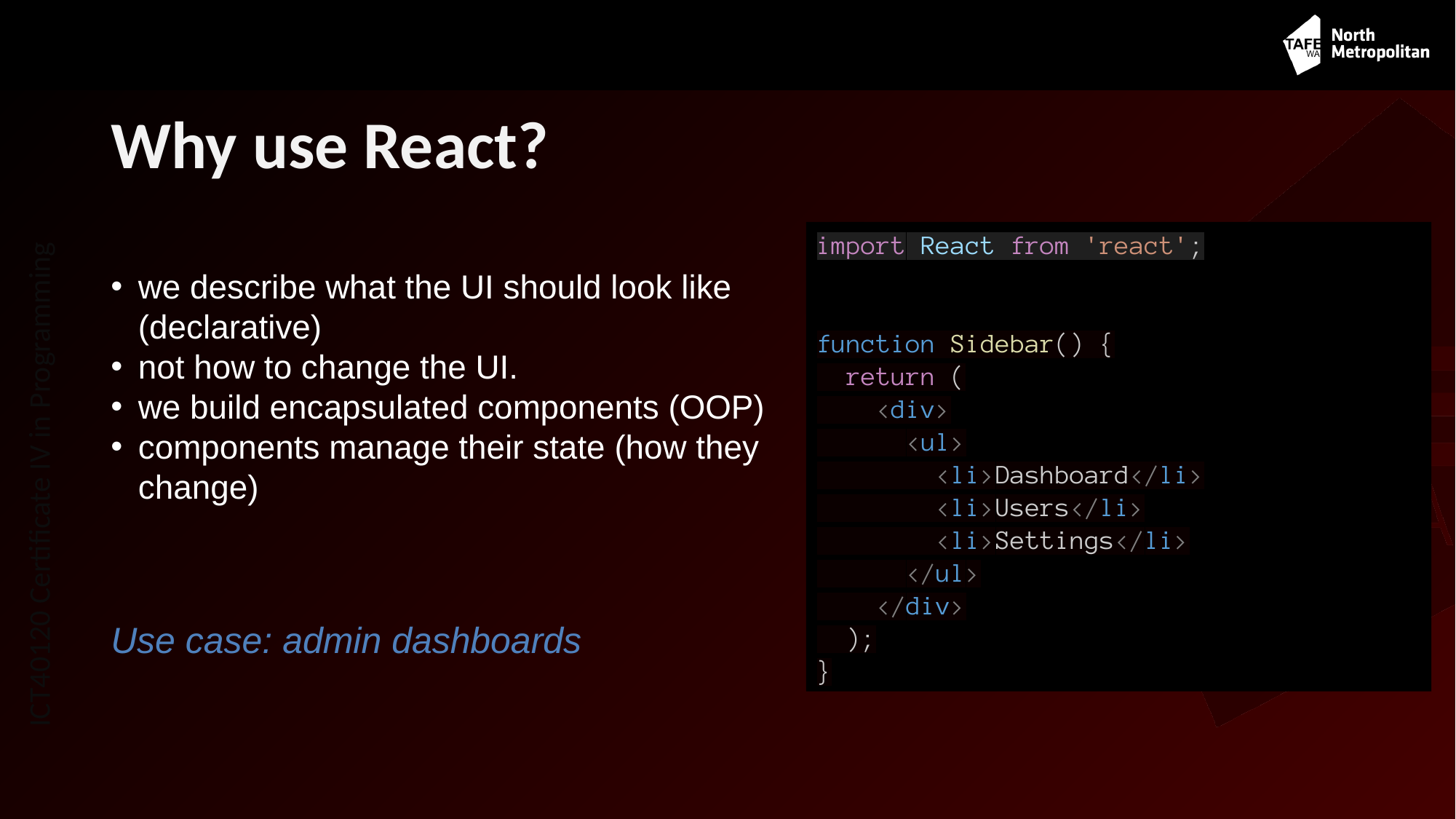

# Why use React?
import React from 'react';

function Sidebar() {
  return (
    <div>
      <ul>
        <li>Dashboard</li>
        <li>Users</li>
        <li>Settings</li>
      </ul>
    </div>
  );
}
we describe what the UI should look like (declarative)
not how to change the UI.
we build encapsulated components (OOP)
components manage their state (how they change)
Use case: admin dashboards